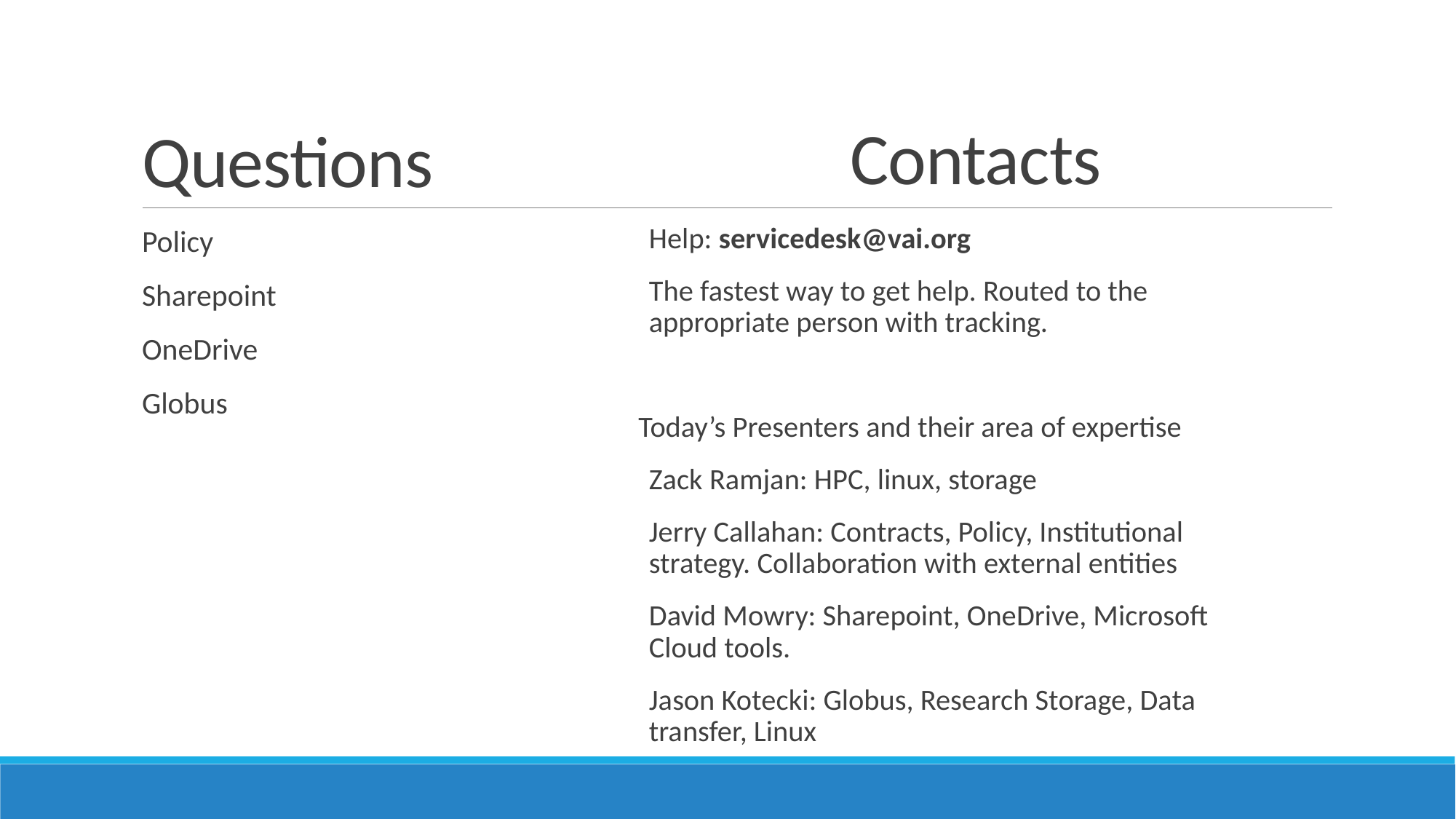

Contacts
# Questions
Help: servicedesk@vai.org
The fastest way to get help. Routed to the appropriate person with tracking.

Today’s Presenters and their area of expertise
Zack Ramjan: HPC, linux, storage
Jerry Callahan: Contracts, Policy, Institutional strategy. Collaboration with external entities
David Mowry: Sharepoint, OneDrive, Microsoft Cloud tools.
Jason Kotecki: Globus, Research Storage, Data transfer, Linux
Policy
Sharepoint
OneDrive
Globus